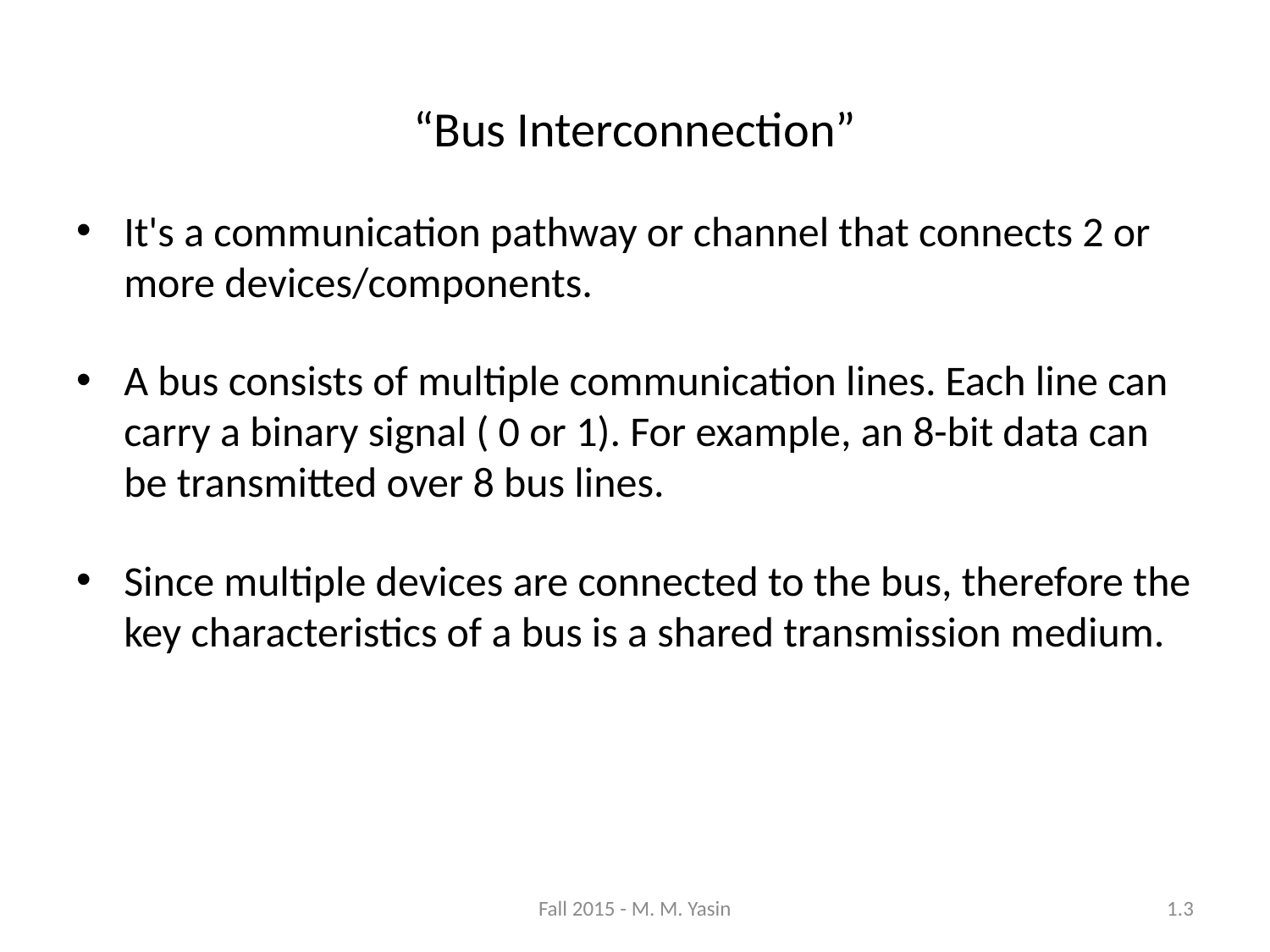

“Bus Interconnection”

It's a communication pathway or channel that connects 2 or more devices/components.

A bus consists of multiple communication lines. Each line can carry a binary signal ( 0 or 1). For example, an 8-bit data can be transmitted over 8 bus lines.

Since multiple devices are connected to the bus, therefore the key characteristics of a bus is a shared transmission medium.
Fall 2015 - M. M. Yasin
1.3